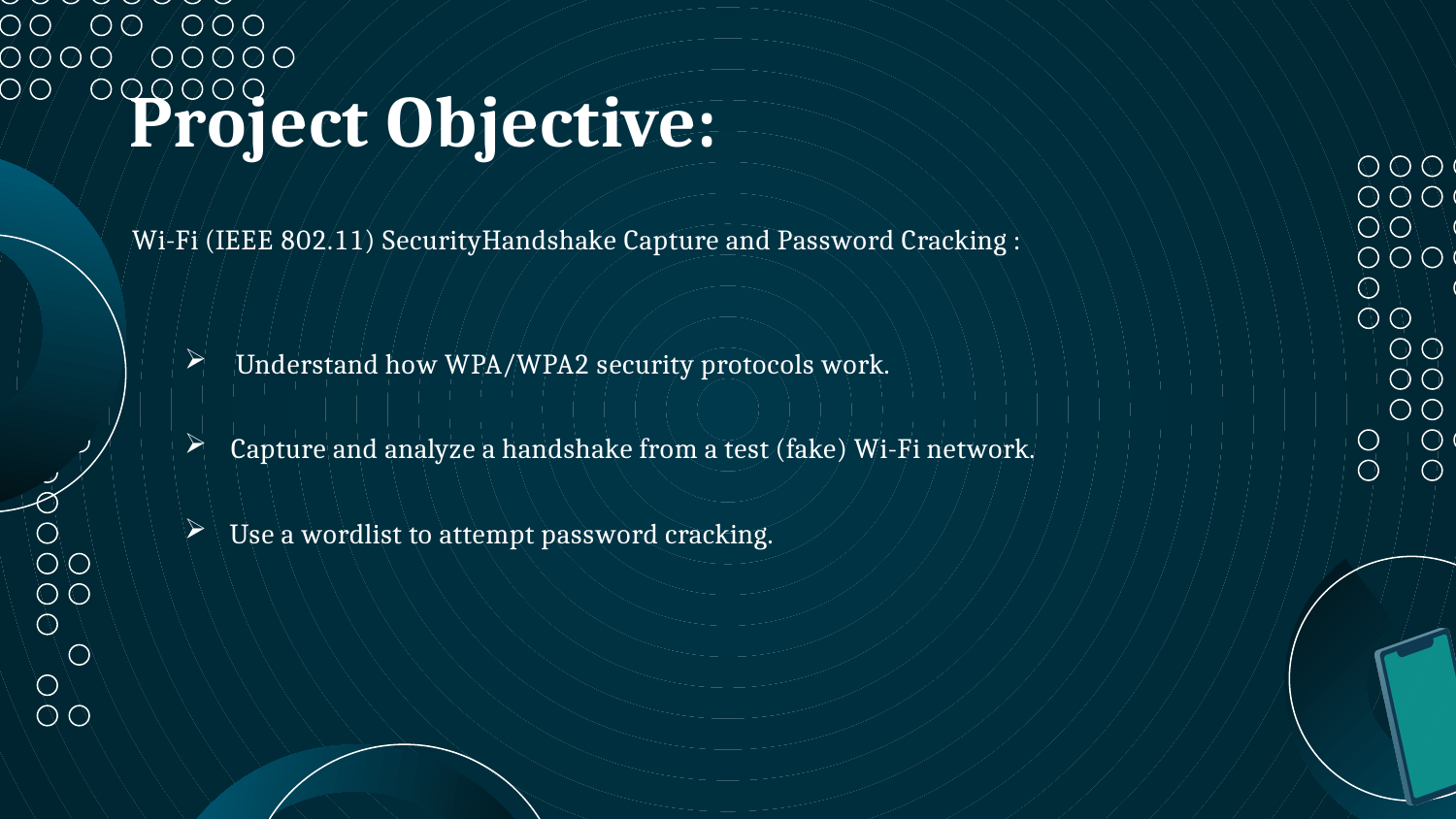

# Project Objective:
Wi-Fi (IEEE 802.11) SecurityHandshake Capture and Password Cracking :
 Understand how WPA/WPA2 security protocols work.
Capture and analyze a handshake from a test (fake) Wi-Fi network.
Use a wordlist to attempt password cracking.